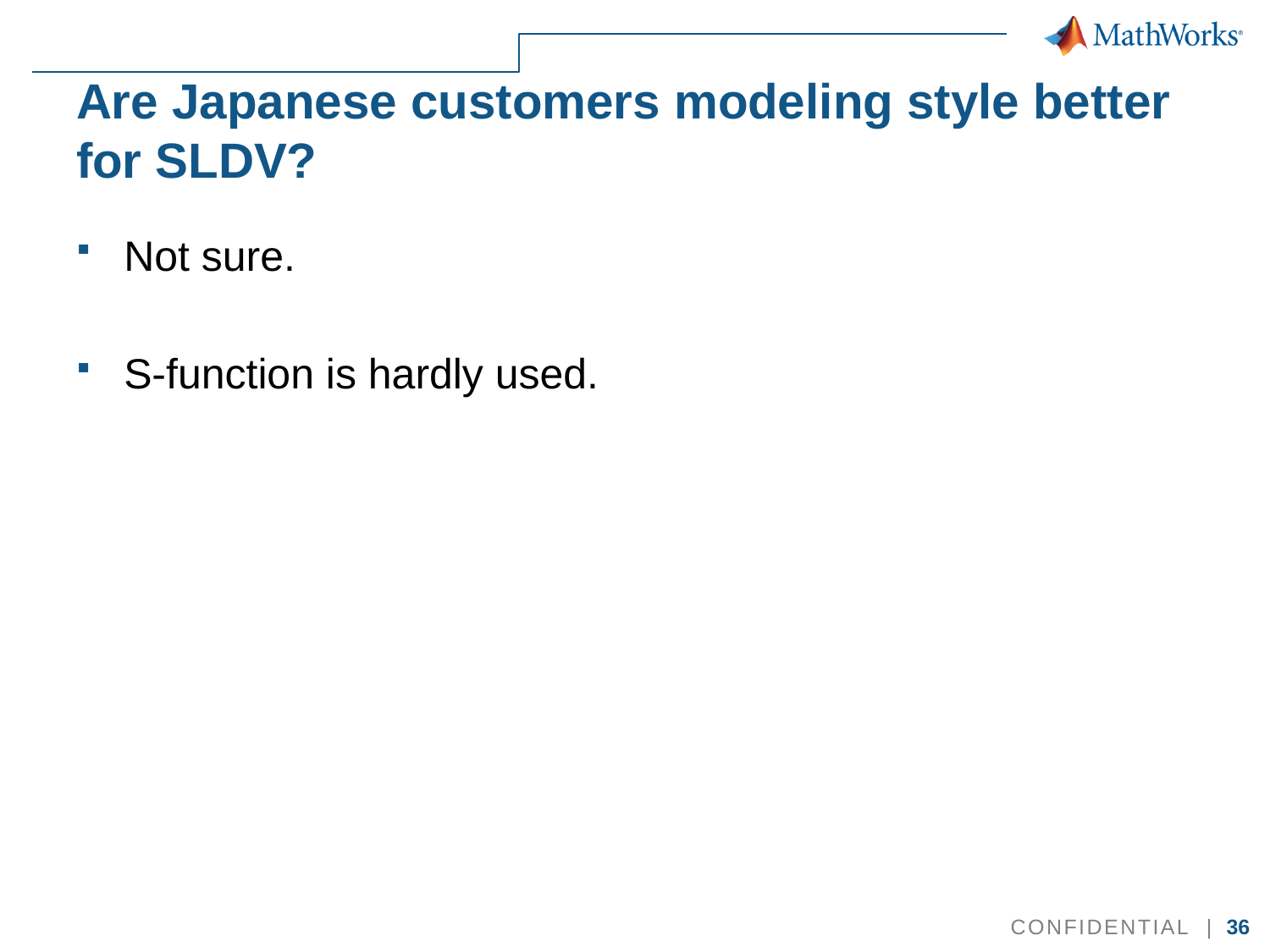

# Are Japanese customers modeling style better for SLDV?
Not sure.

S-function is hardly used.